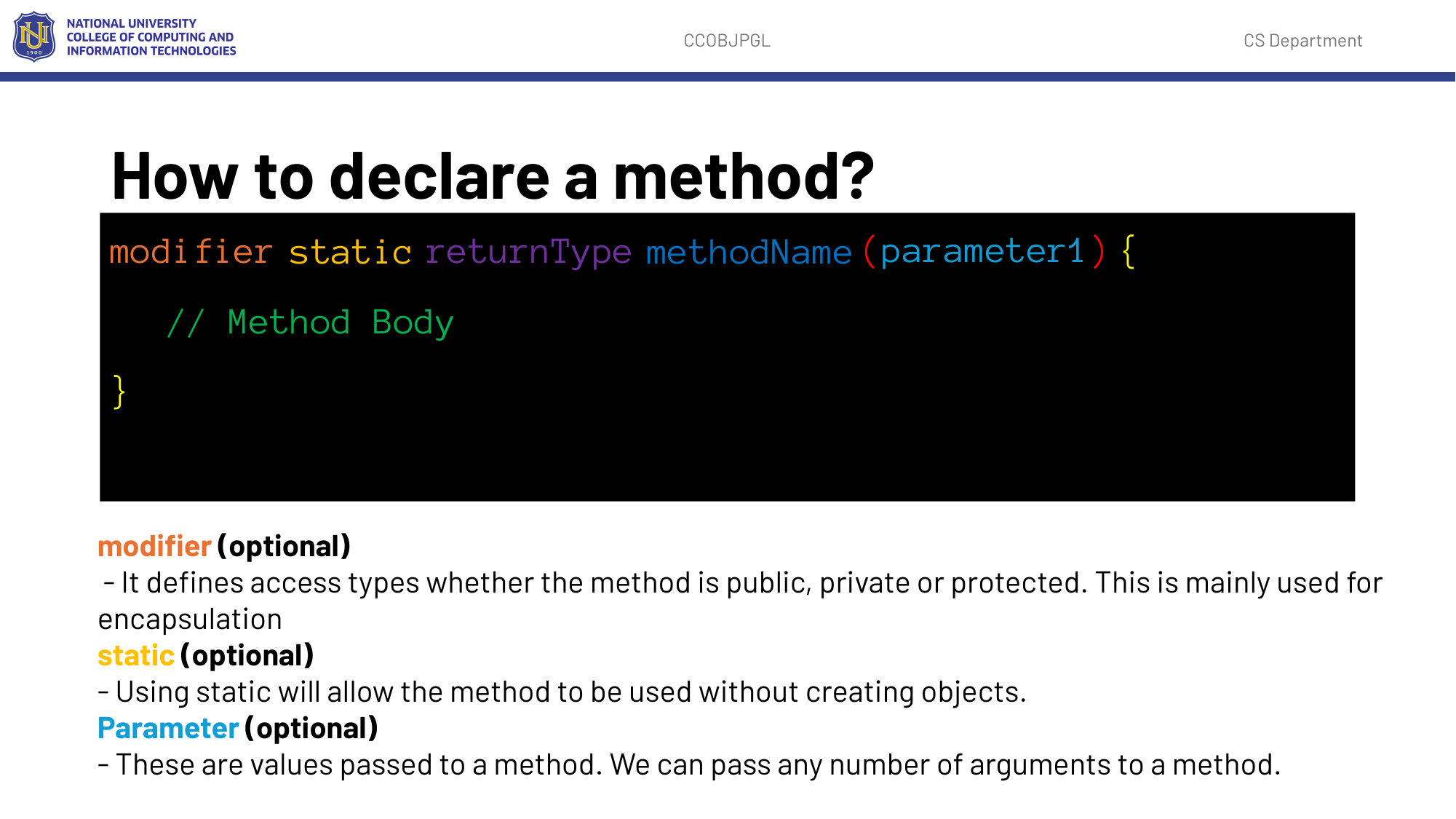

# How to declare a method?

{
// Method Body
}
(parameter1)
modifier
returnType
methodName
static

modifier (optional)
 - It defines access types whether the method is public, private or protected. This is mainly used for encapsulation
static (optional)
- Using static will allow the method to be used without creating objects.
Parameter (optional)
- These are values passed to a method. We can pass any number of arguments to a method.